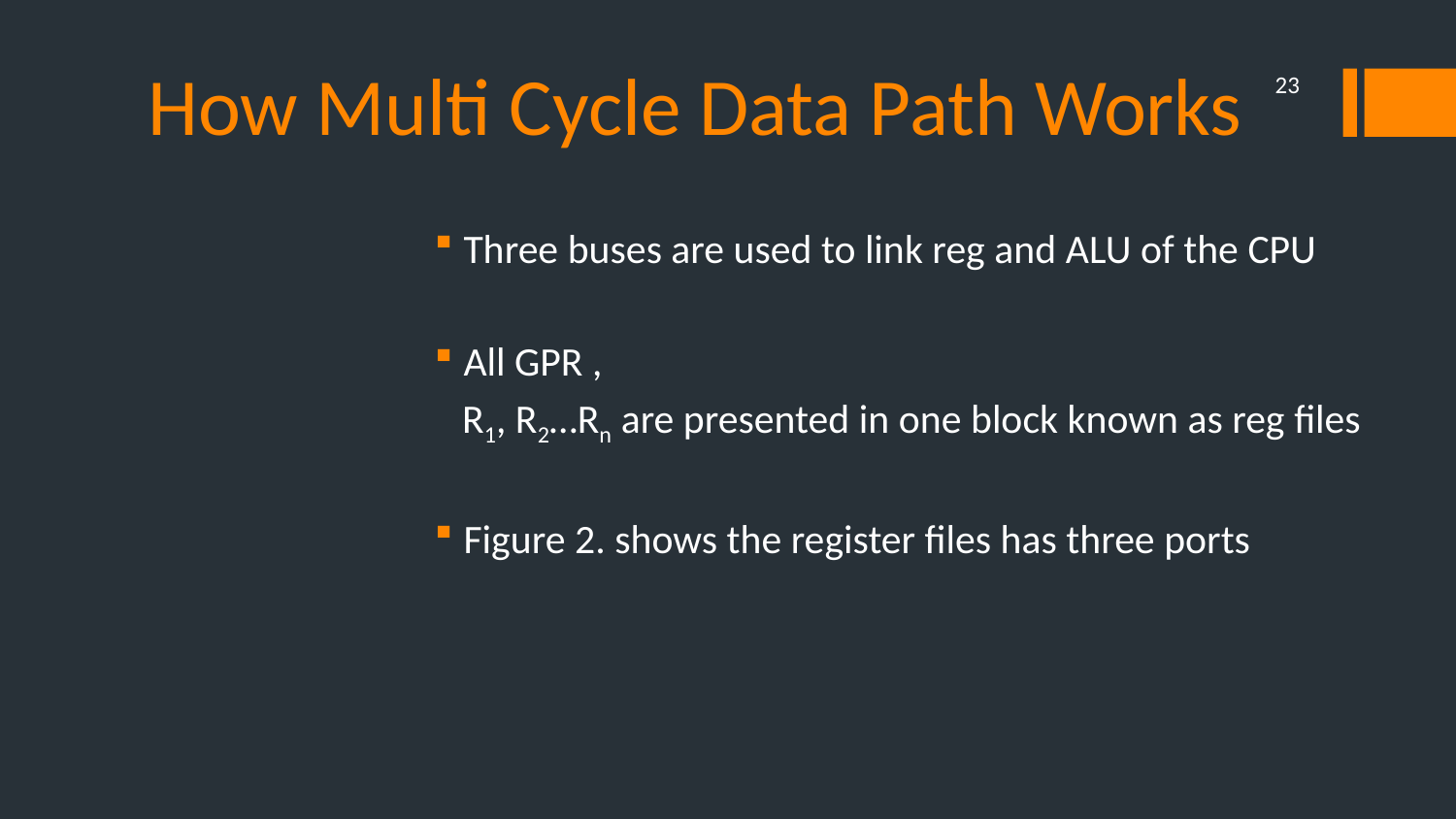

# How Multi Cycle Data Path Works
23
Three buses are used to link reg and ALU of the CPU

All GPR ,
   R1, R2…Rn are presented in one block known as reg files

Figure 2. shows the register files has three ports